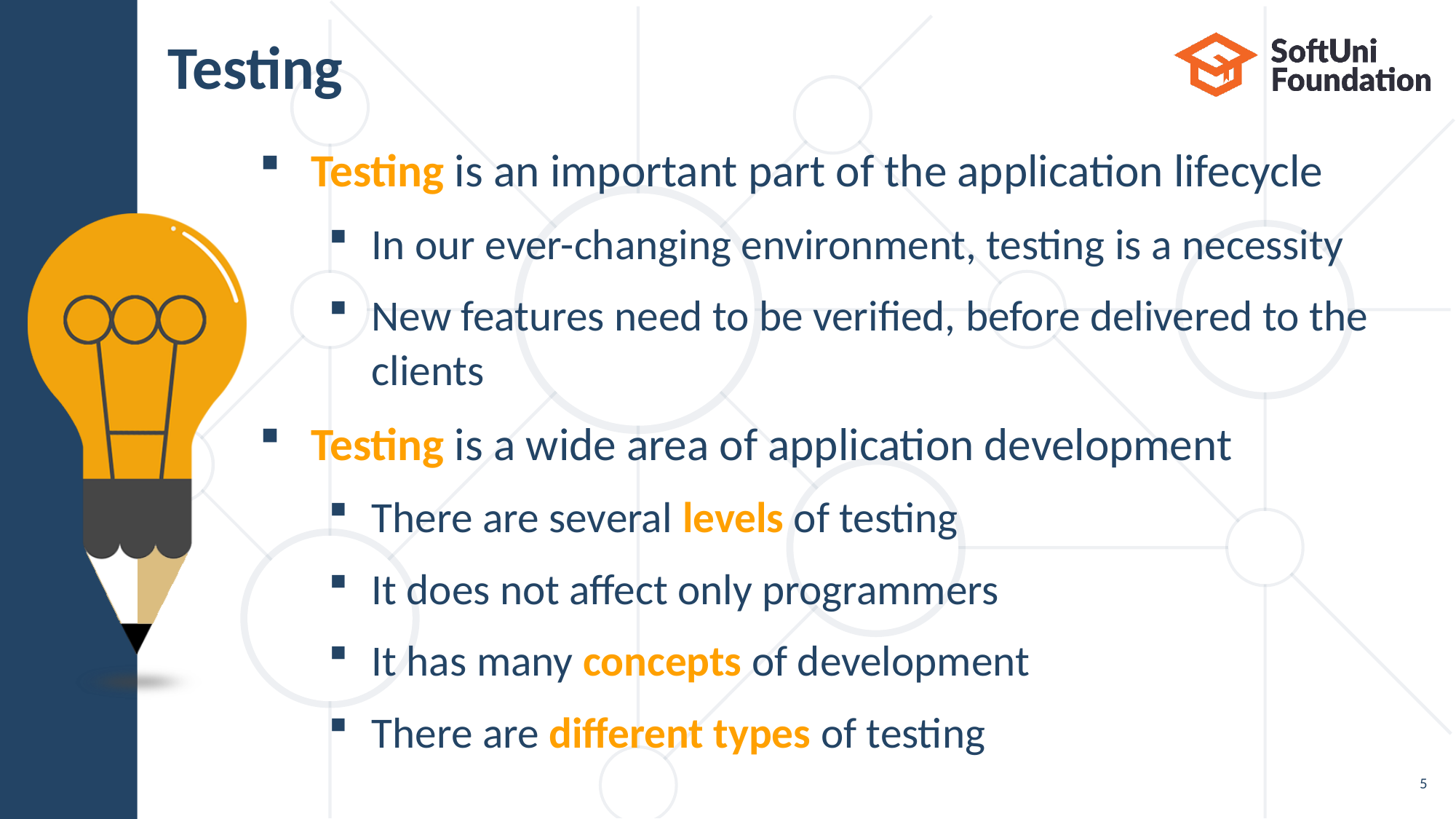

# Testing
Testing is an important part of the application lifecycle
In our ever-changing environment, testing is a necessity
New features need to be verified, before delivered to the clients
Testing is a wide area of application development
There are several levels of testing
It does not affect only programmers
It has many concepts of development
There are different types of testing
5